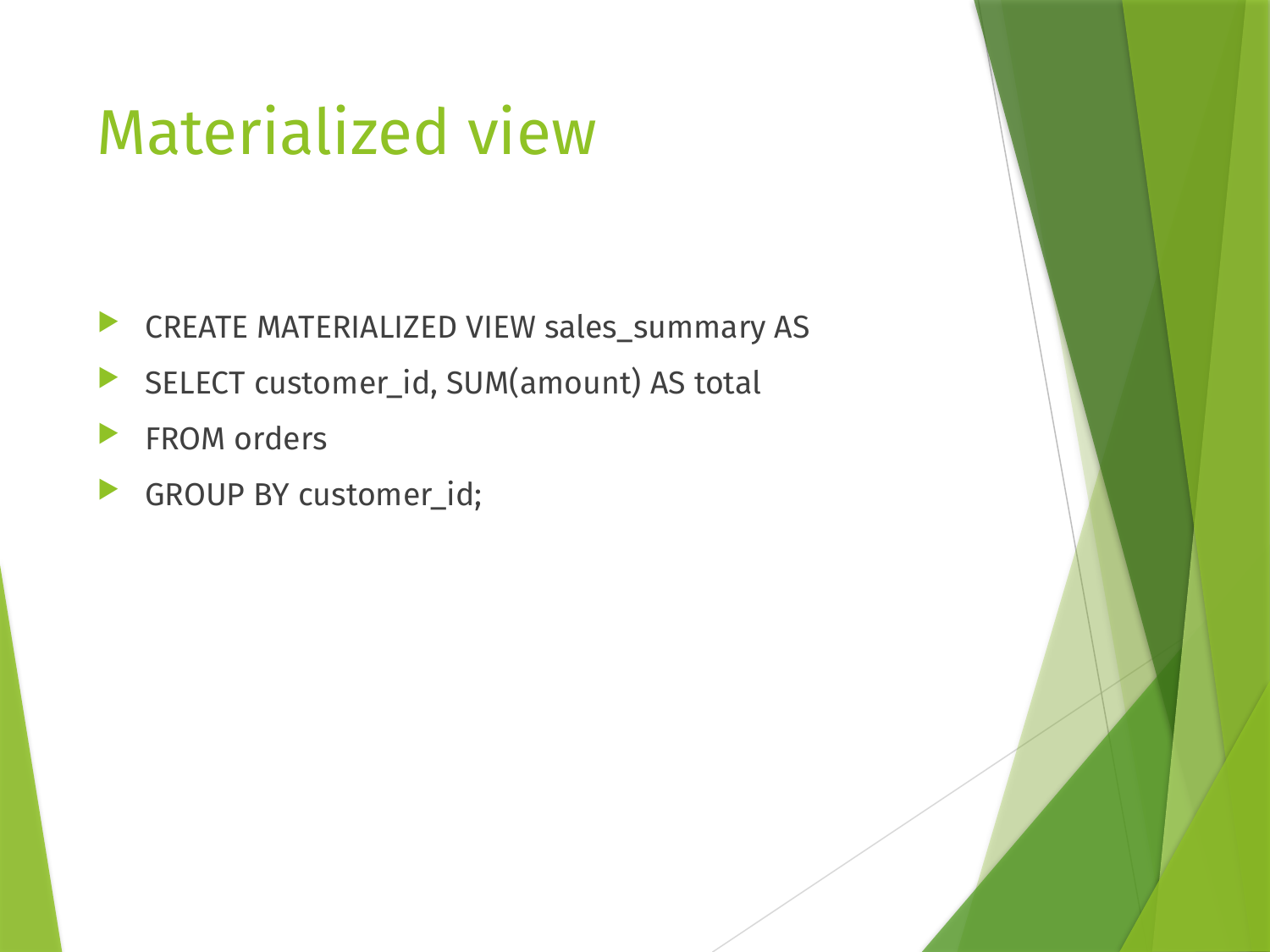

# Materialized view
CREATE MATERIALIZED VIEW sales_summary AS
SELECT customer_id, SUM(amount) AS total
FROM orders
GROUP BY customer_id;